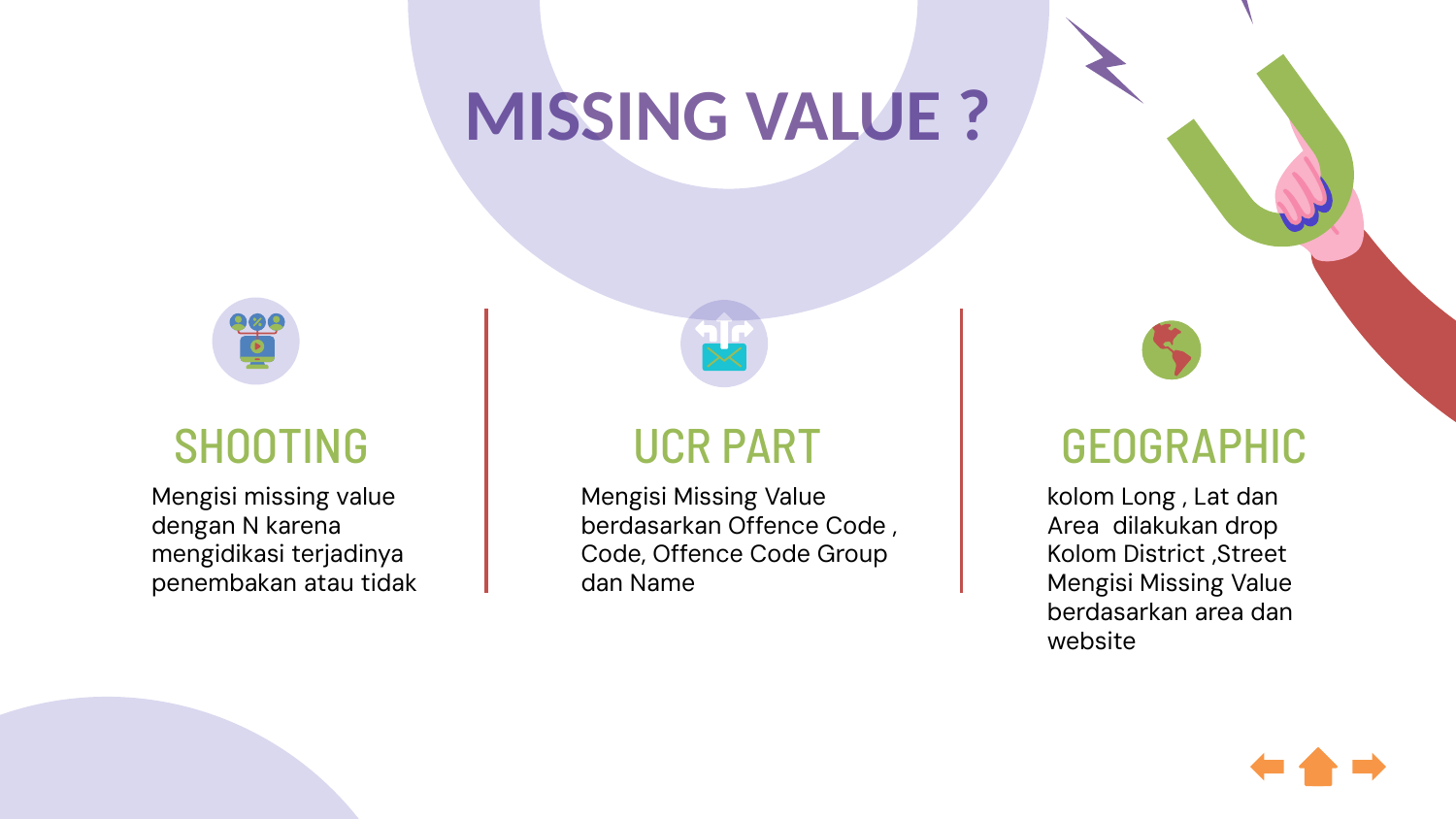

# MISSING VALUE ?

SHOOTING
UCR PART
GEOGRAPHIC
Mengisi missing value dengan N karena mengidikasi terjadinya penembakan atau tidak
Mengisi Missing Value berdasarkan Offence Code , Code, Offence Code Group dan Name
kolom Long , Lat dan Area  dilakukan drop
Kolom District ,Street Mengisi Missing Value berdasarkan area dan website